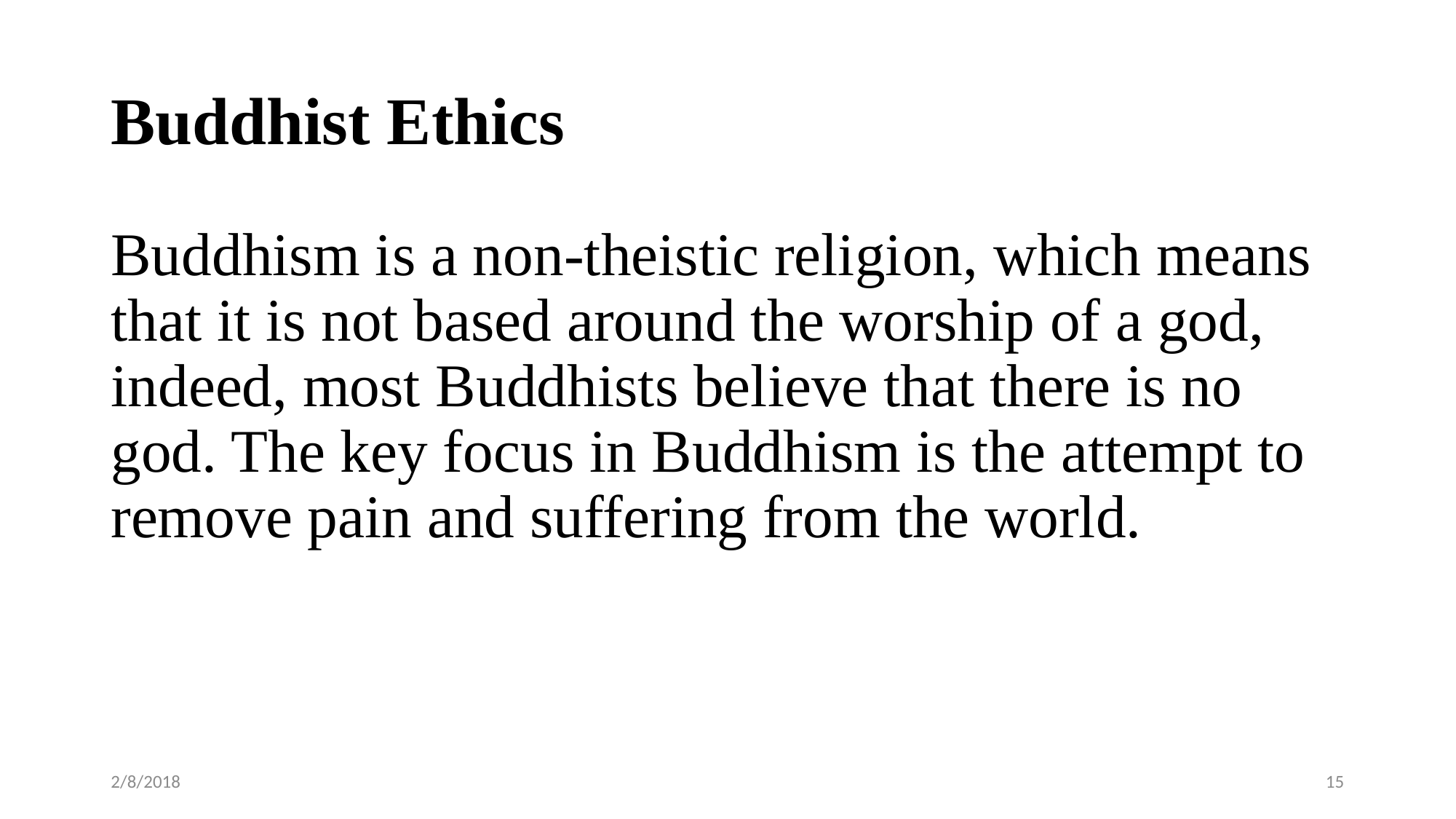

# Buddhist Ethics
Buddhism is a non-theistic religion, which means that it is not based around the worship of a god, indeed, most Buddhists believe that there is no god. The key focus in Buddhism is the attempt to remove pain and suffering from the world.
2/8/2018
15